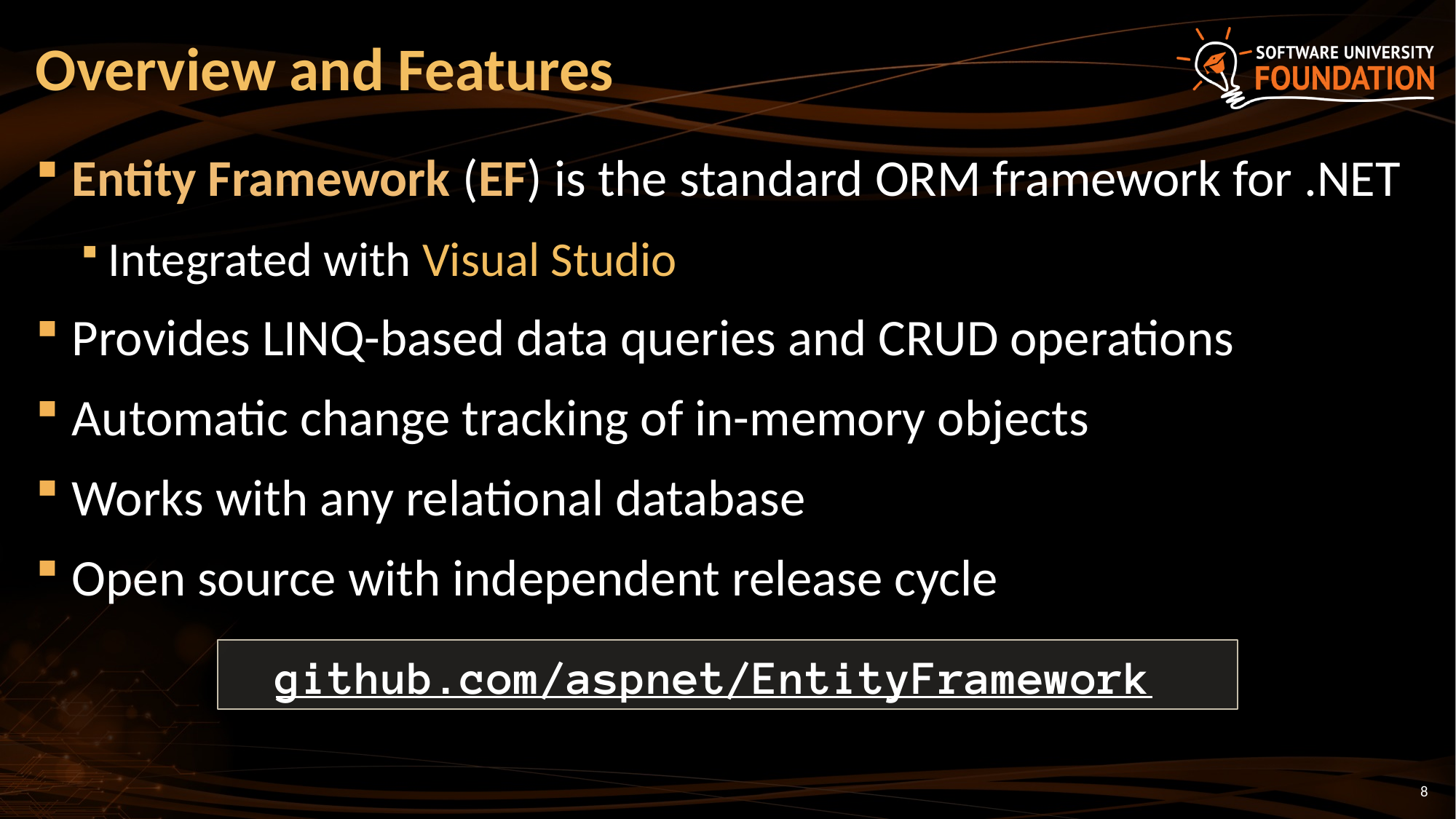

# Overview and Features
Entity Framework (EF) is the standard ORM framework for .NET
Integrated with Visual Studio
Provides LINQ-based data queries and CRUD operations
Automatic change tracking of in-memory objects
Works with any relational database
Open source with independent release cycle

github.com/aspnet/EntityFramework
8